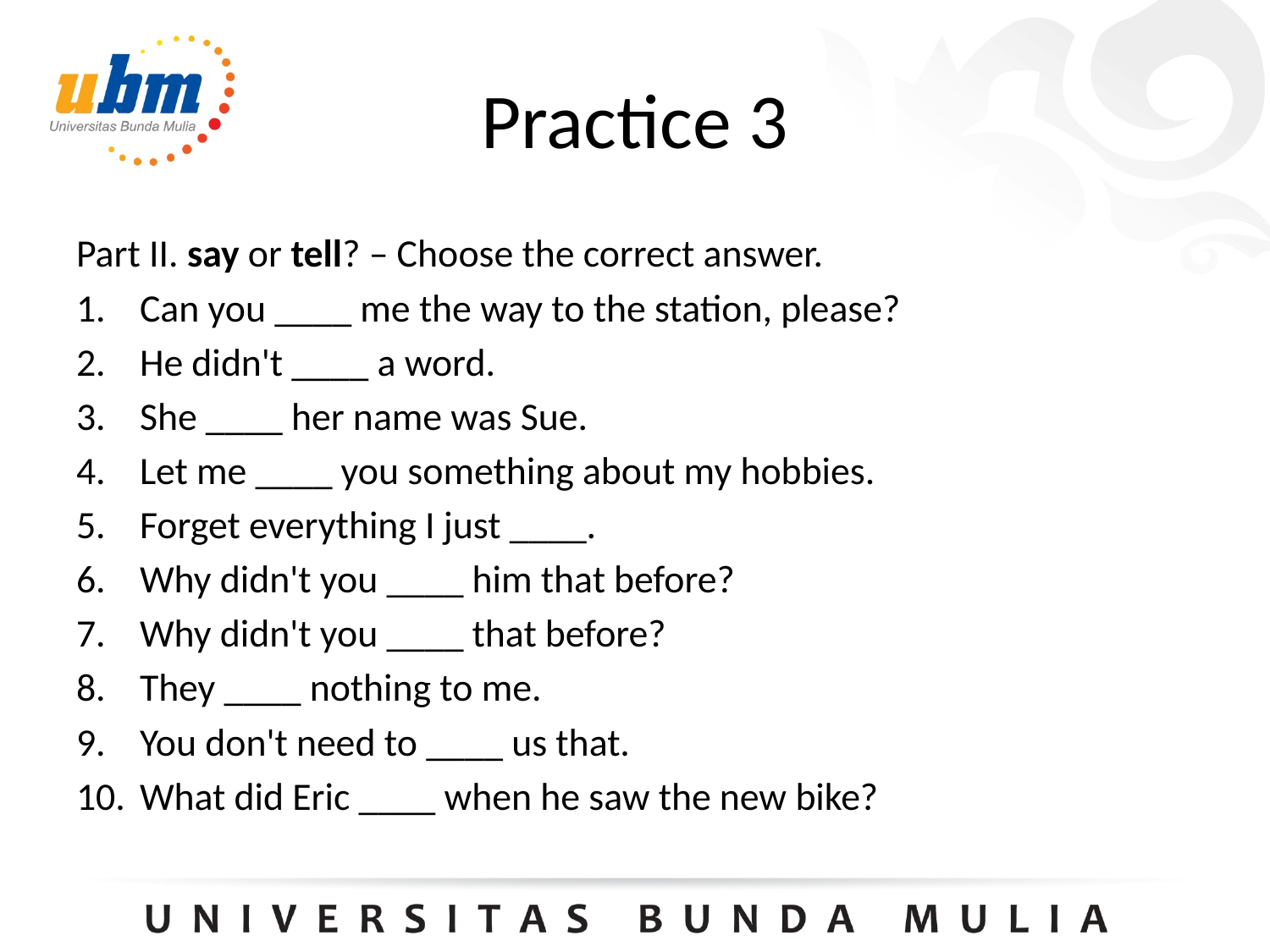

# Practice 3
Part II. say or tell? – Choose the correct answer.
Can you ____ me the way to the station, please?
He didn't ____ a word.
She ____ her name was Sue.
Let me ____ you something about my hobbies.
Forget everything I just ____.
Why didn't you ____ him that before?
Why didn't you ____ that before?
They ____ nothing to me.
You don't need to ____ us that.
What did Eric ____ when he saw the new bike?